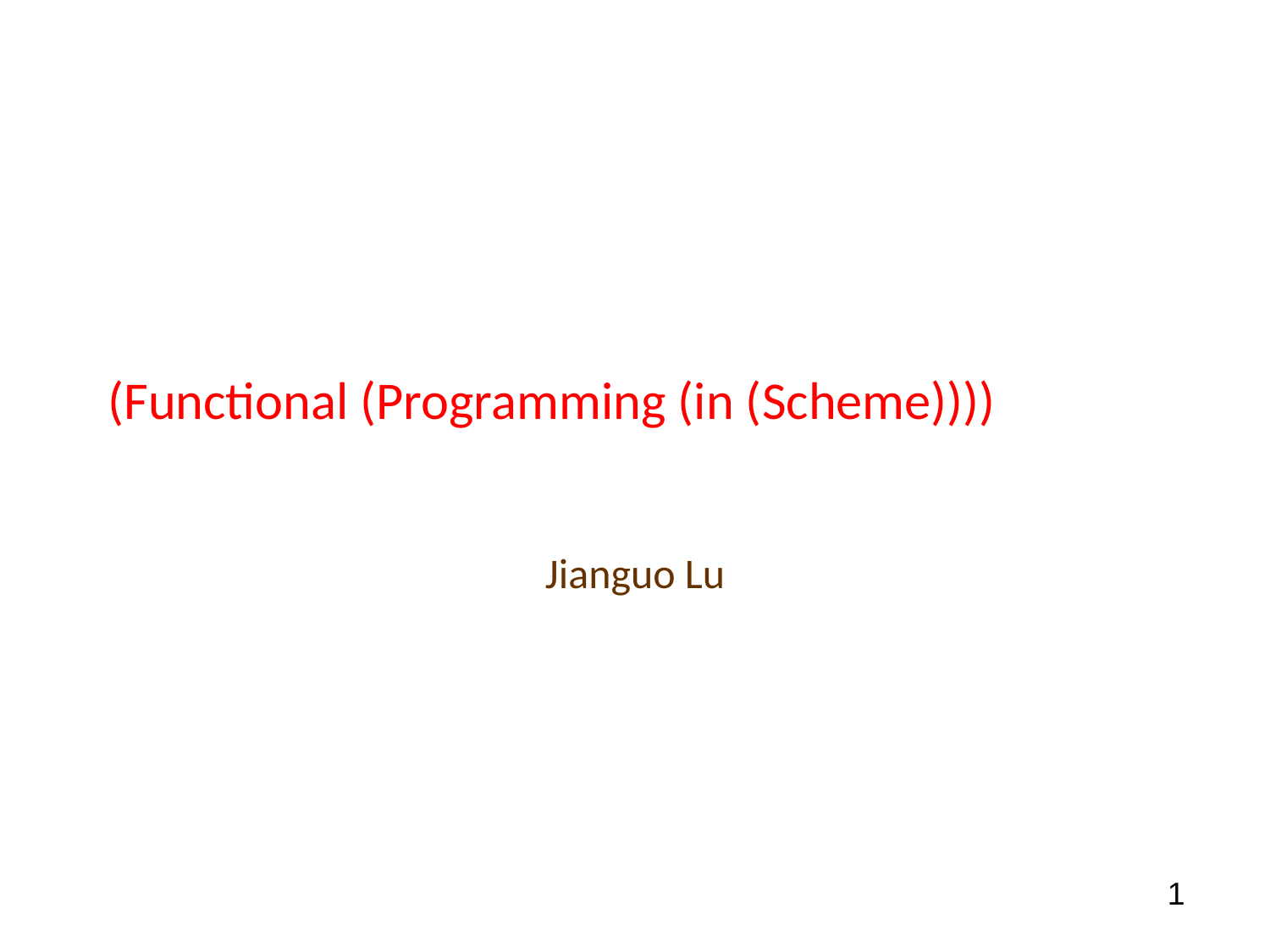

# (Functional (Programming (in (Scheme))))
Jianguo Lu
1